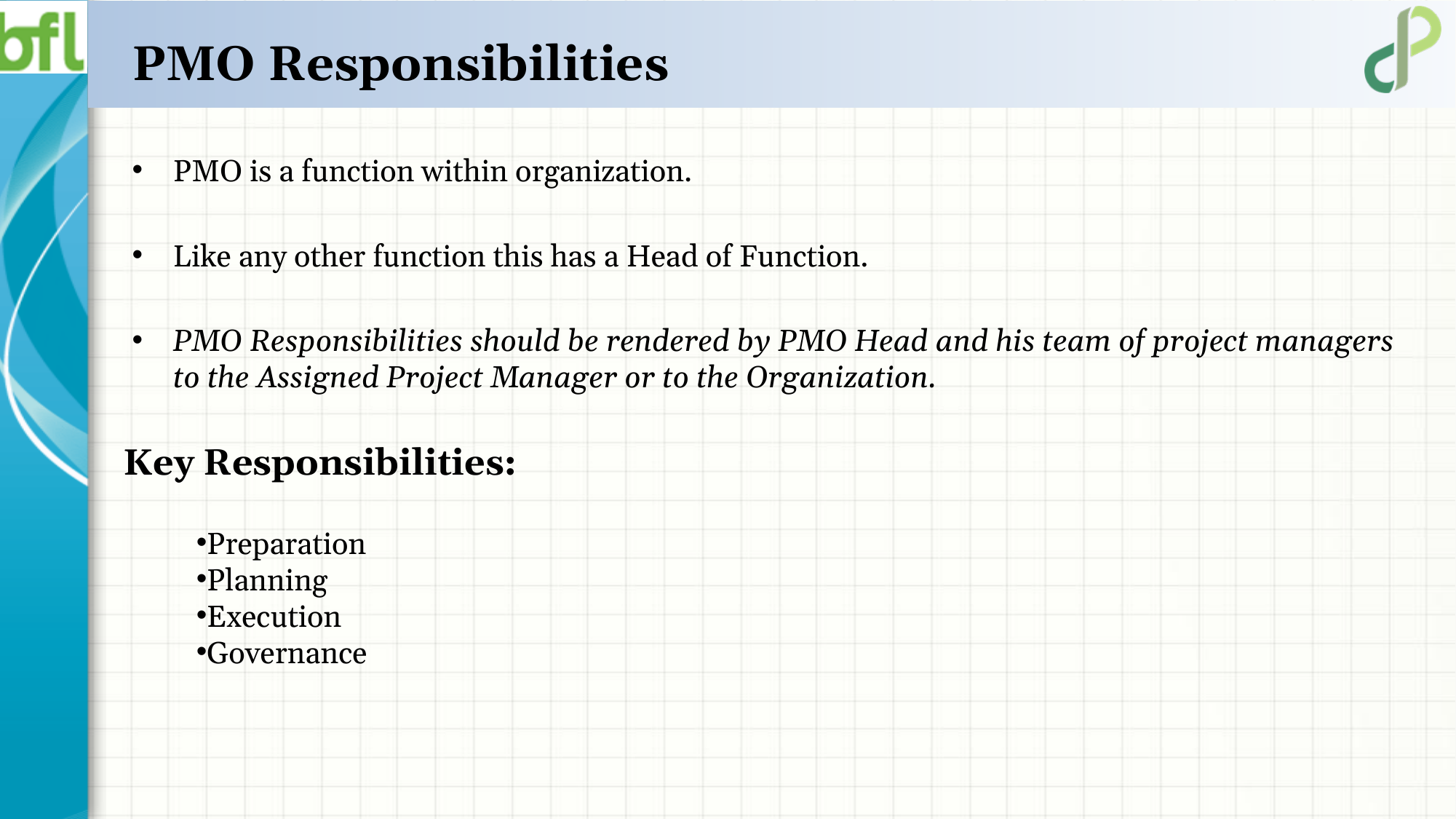

# PMO Responsibilities
PMO is a function within organization.

Like any other function this has a Head of Function.

PMO Responsibilities should be rendered by PMO Head and his team of project managers to the Assigned Project Manager or to the Organization.
Key Responsibilities:
Preparation
Planning
Execution
Governance